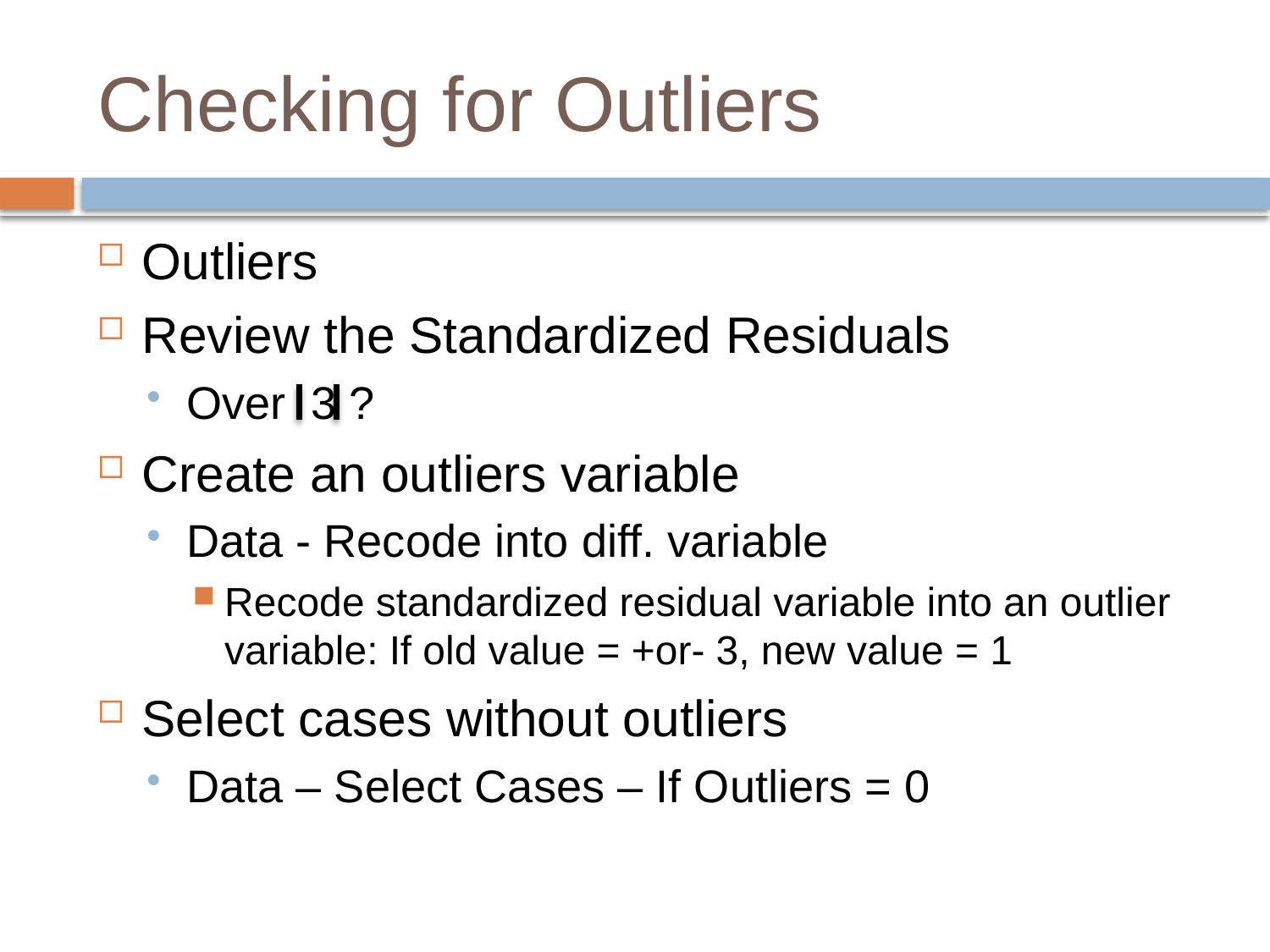

# Checking for Outliers
Outliers
Review the Standardized Residuals
Over  3 ?
Create an outliers variable
Data - Recode into diff. variable
Recode standardized residual variable into an outlier variable: If old value = +or- 3, new value = 1
Select cases without outliers
Data – Select Cases – If Outliers = 0